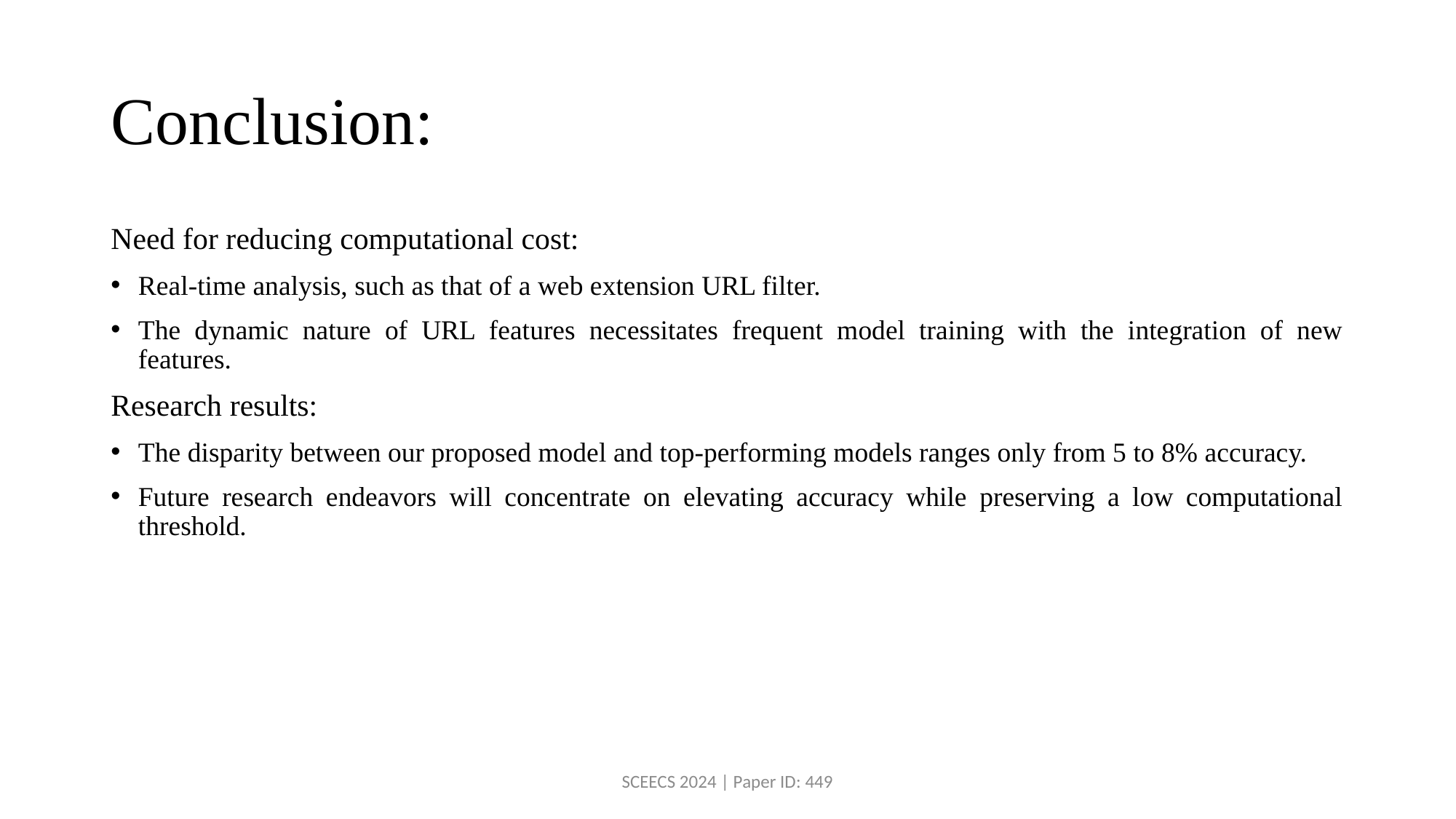

# Conclusion:
Need for reducing computational cost:
Real-time analysis, such as that of a web extension URL filter.
The dynamic nature of URL features necessitates frequent model training with the integration of new features.
Research results:
The disparity between our proposed model and top-performing models ranges only from 5 to 8% accuracy.
Future research endeavors will concentrate on elevating accuracy while preserving a low computational threshold.
SCEECS 2024 | Paper ID: 449